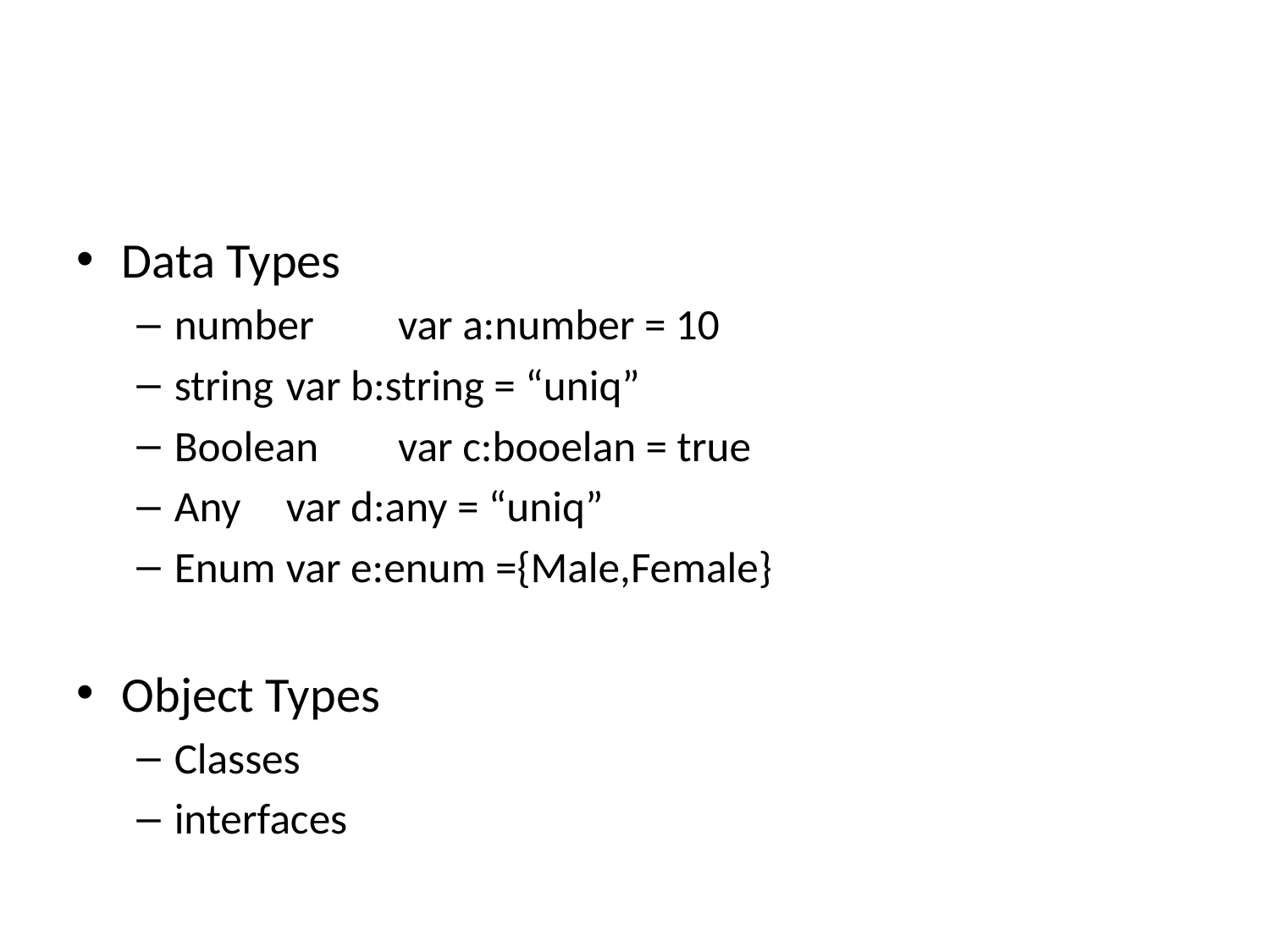

#
Data Types
number		var a:number = 10
string			var b:string = “uniq”
Boolean		var c:booelan = true
Any			var d:any = “uniq”
Enum			var e:enum ={Male,Female}

Object Types
Classes
interfaces